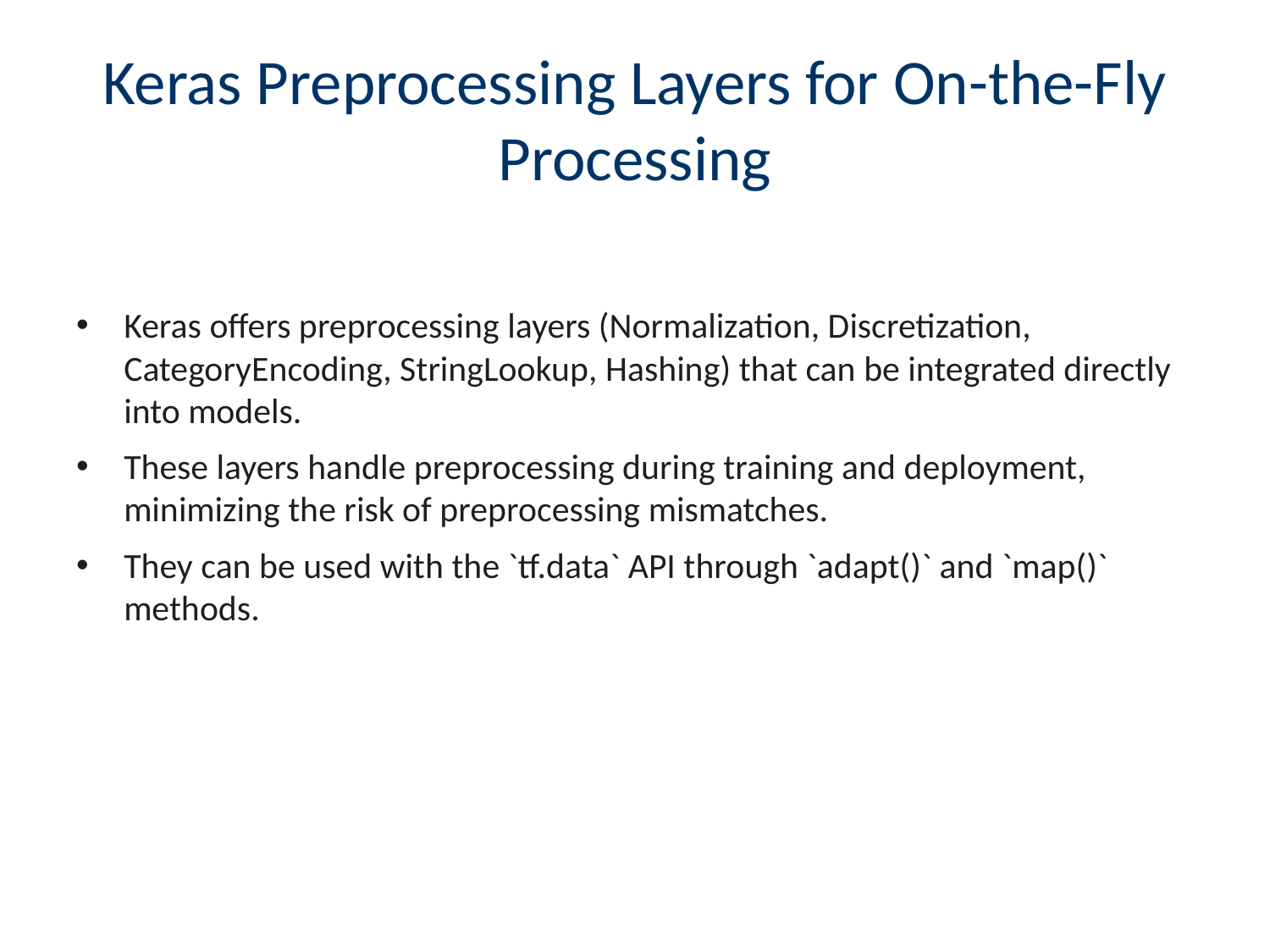

# Keras Preprocessing Layers for On-the-Fly Processing

Keras offers preprocessing layers (Normalization, Discretization, CategoryEncoding, StringLookup, Hashing) that can be integrated directly into models.
These layers handle preprocessing during training and deployment, minimizing the risk of preprocessing mismatches.
They can be used with the `tf.data` API through `adapt()` and `map()` methods.